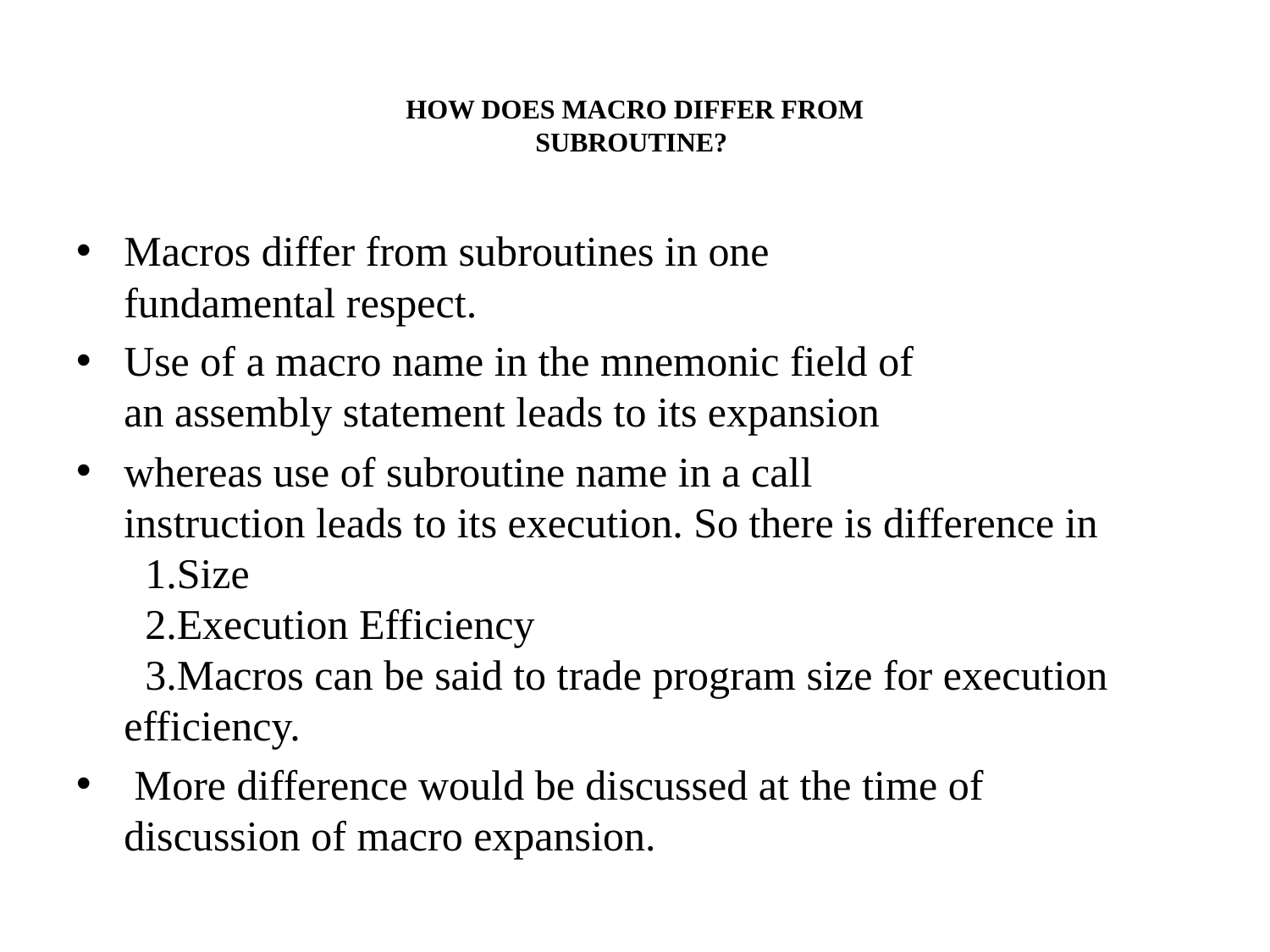

# HOW DOES MACRO DIFFER FROM SUBROUTINE?

Macros differ from subroutines in one
fundamental respect.
Use of a macro name in the mnemonic field of
an assembly statement leads to its expansion
whereas use of subroutine name in a call
instruction leads to its execution. So there is difference in
  1.Size
  2.Execution Efficiency
  3.Macros can be said to trade program size for execution efficiency.
 More difference would be discussed at the time of
discussion of macro expansion.